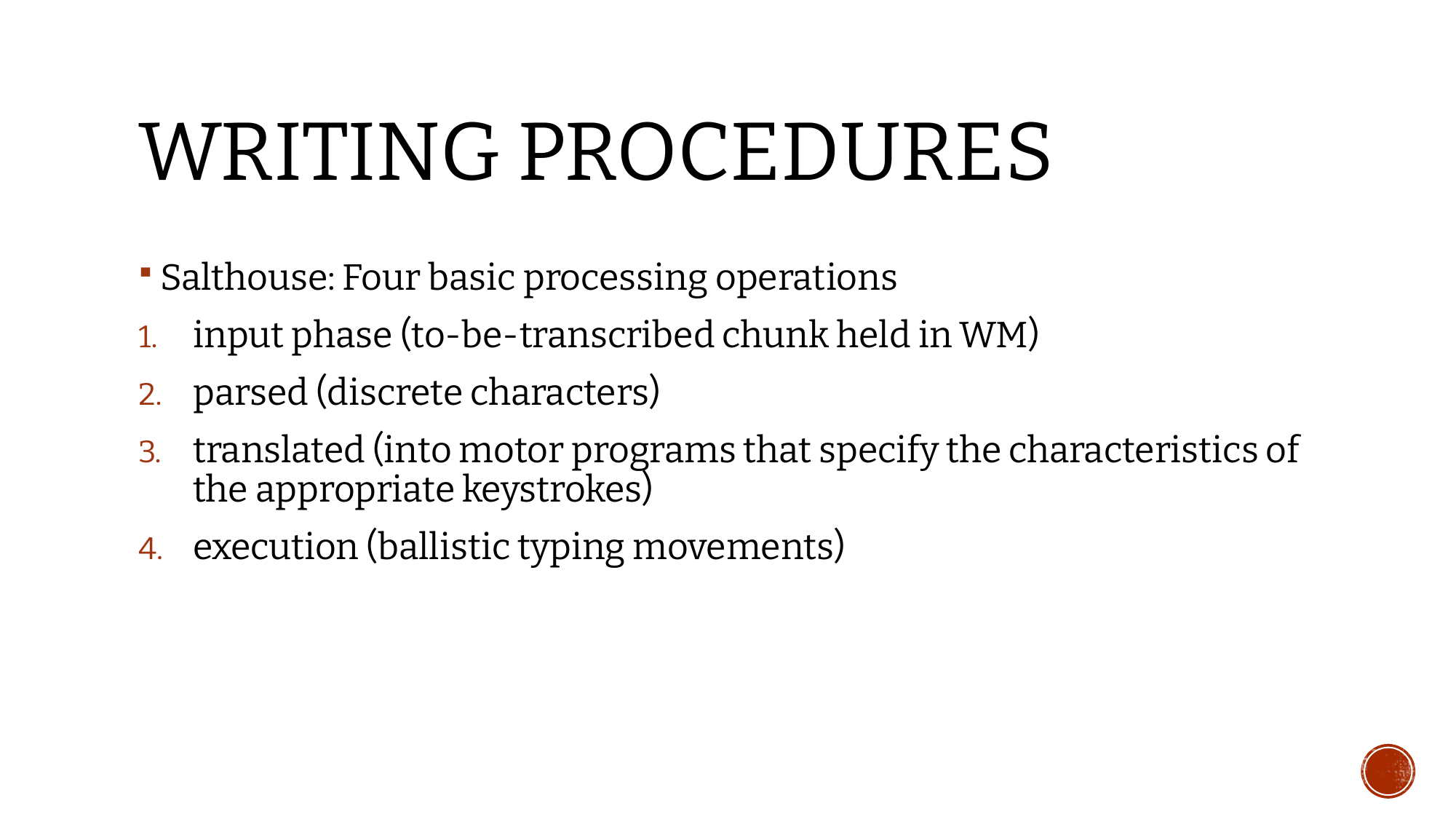

# Writing procedures
Salthouse: Four basic processing operations
input phase (to-be-transcribed chunk held in WM)
parsed (discrete characters)
translated (into motor programs that specify the characteristics of the appropriate keystrokes)
execution (ballistic typing movements)